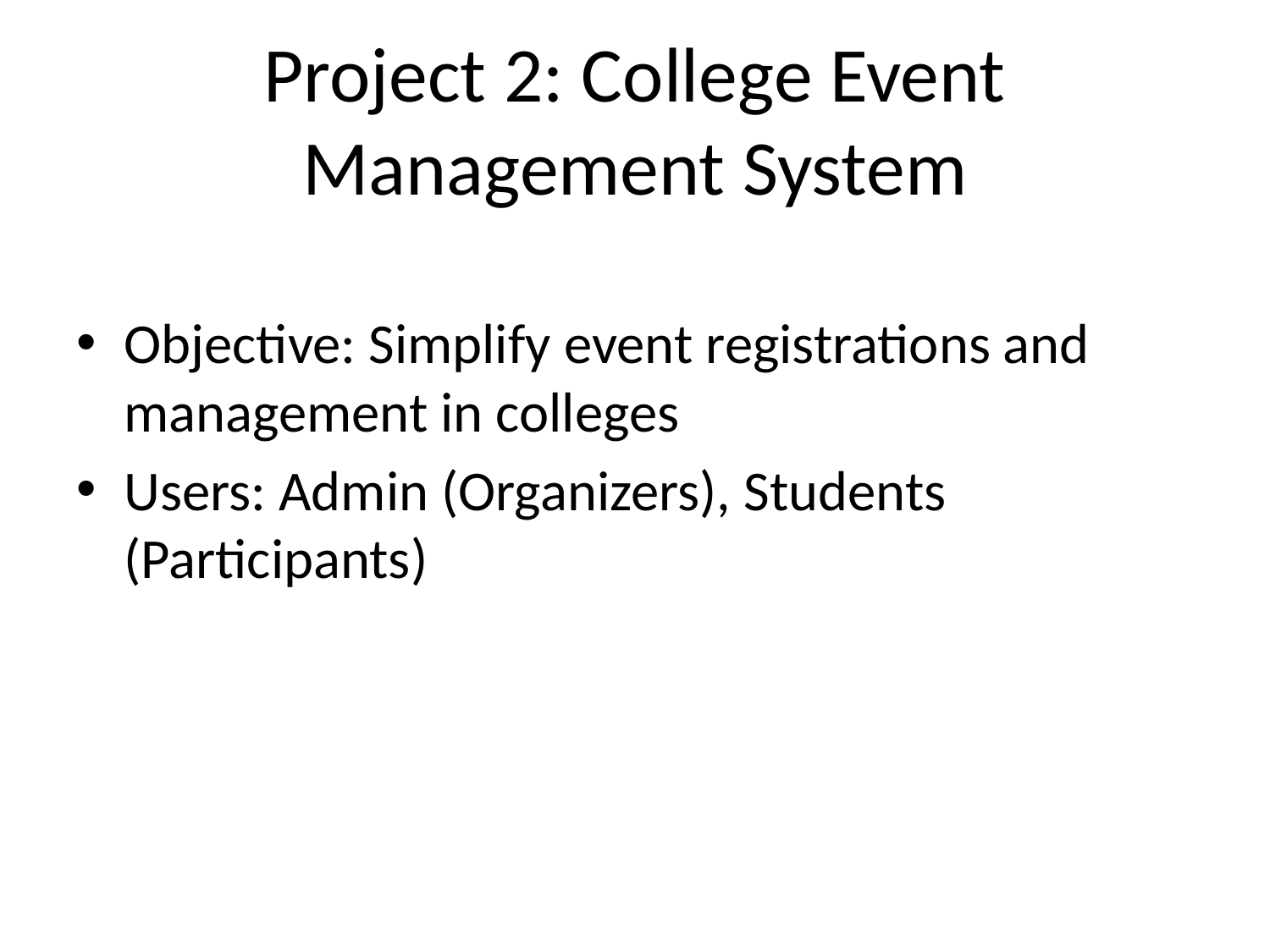

# Project 2: College Event Management System

Objective: Simplify event registrations and management in colleges
Users: Admin (Organizers), Students (Participants)